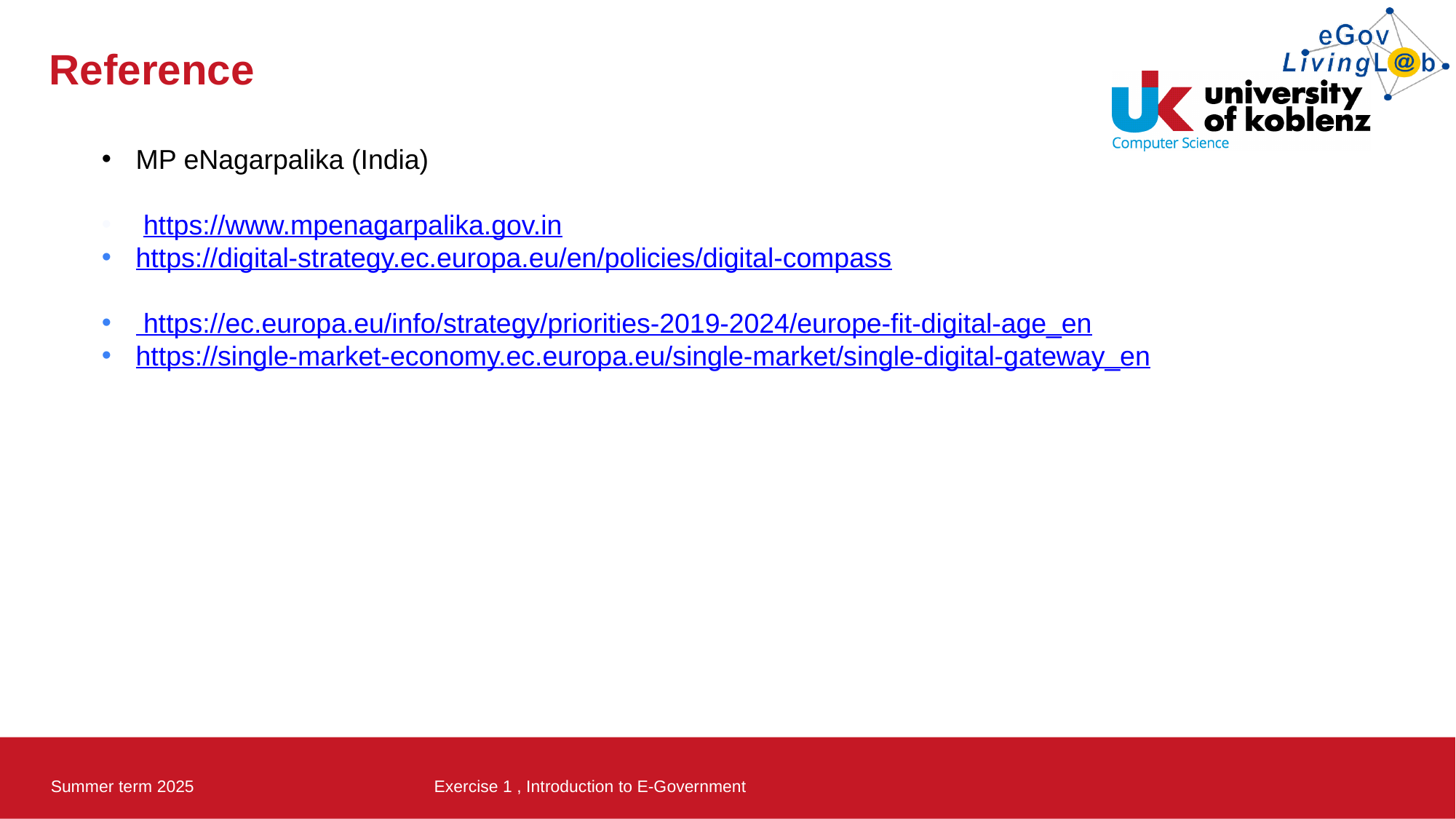

# Reference
MP eNagarpalika (India)

 https://www.mpenagarpalika.gov.in
https://digital-strategy.ec.europa.eu/en/policies/digital-compass

 https://ec.europa.eu/info/strategy/priorities-2019-2024/europe-fit-digital-age_en
https://single-market-economy.ec.europa.eu/single-market/single-digital-gateway_en
Summer term 2025
Exercise 1 , Introduction to E-Government
10